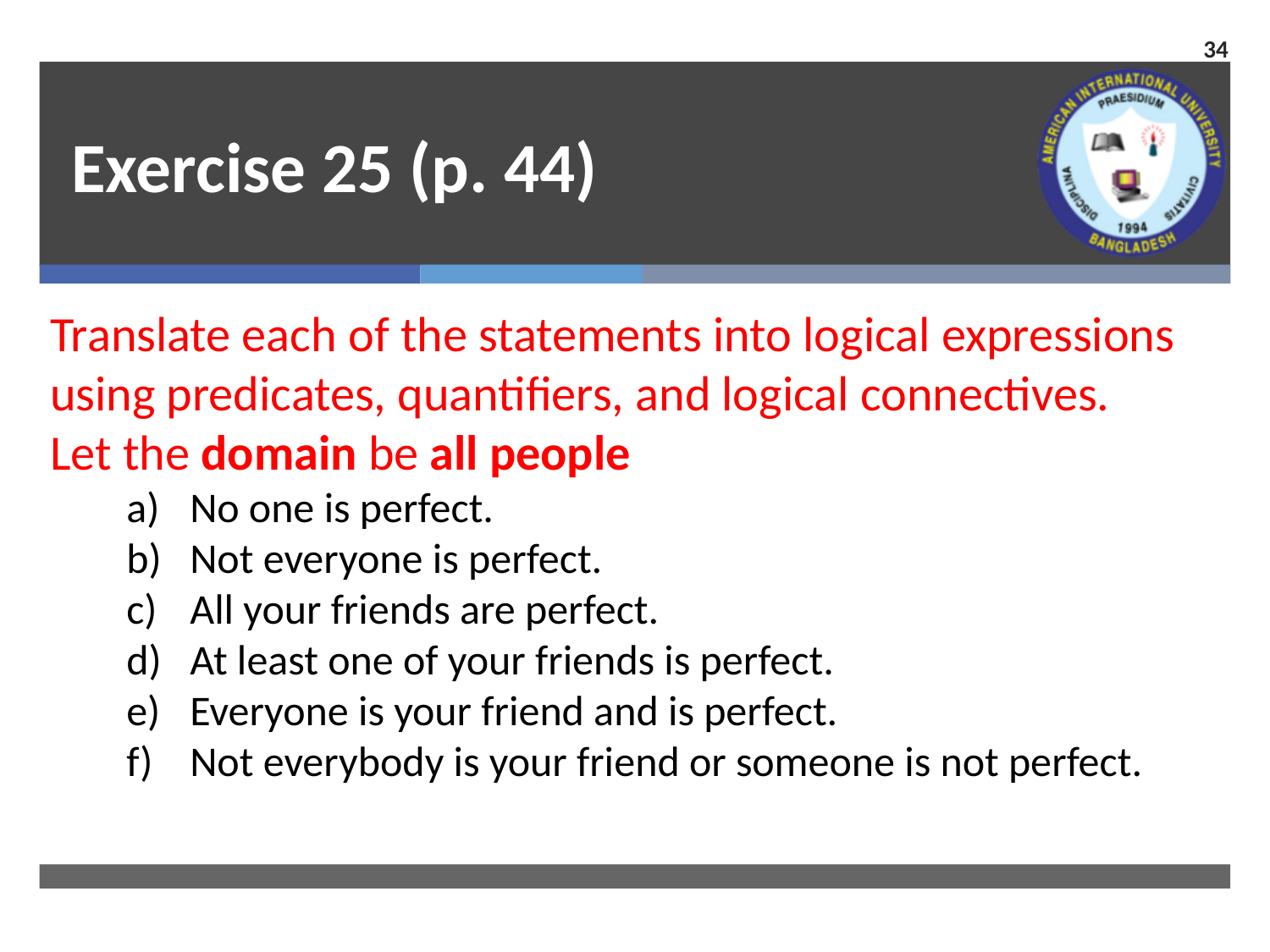

34
# Exercise 25 (p. 44)
Translate each of the statements into logical expressions using predicates, quantifiers, and logical connectives.
Let the domain be all people
No one is perfect.
Not everyone is perfect.
All your friends are perfect.
At least one of your friends is perfect.
Everyone is your friend and is perfect.
Not everybody is your friend or someone is not perfect.